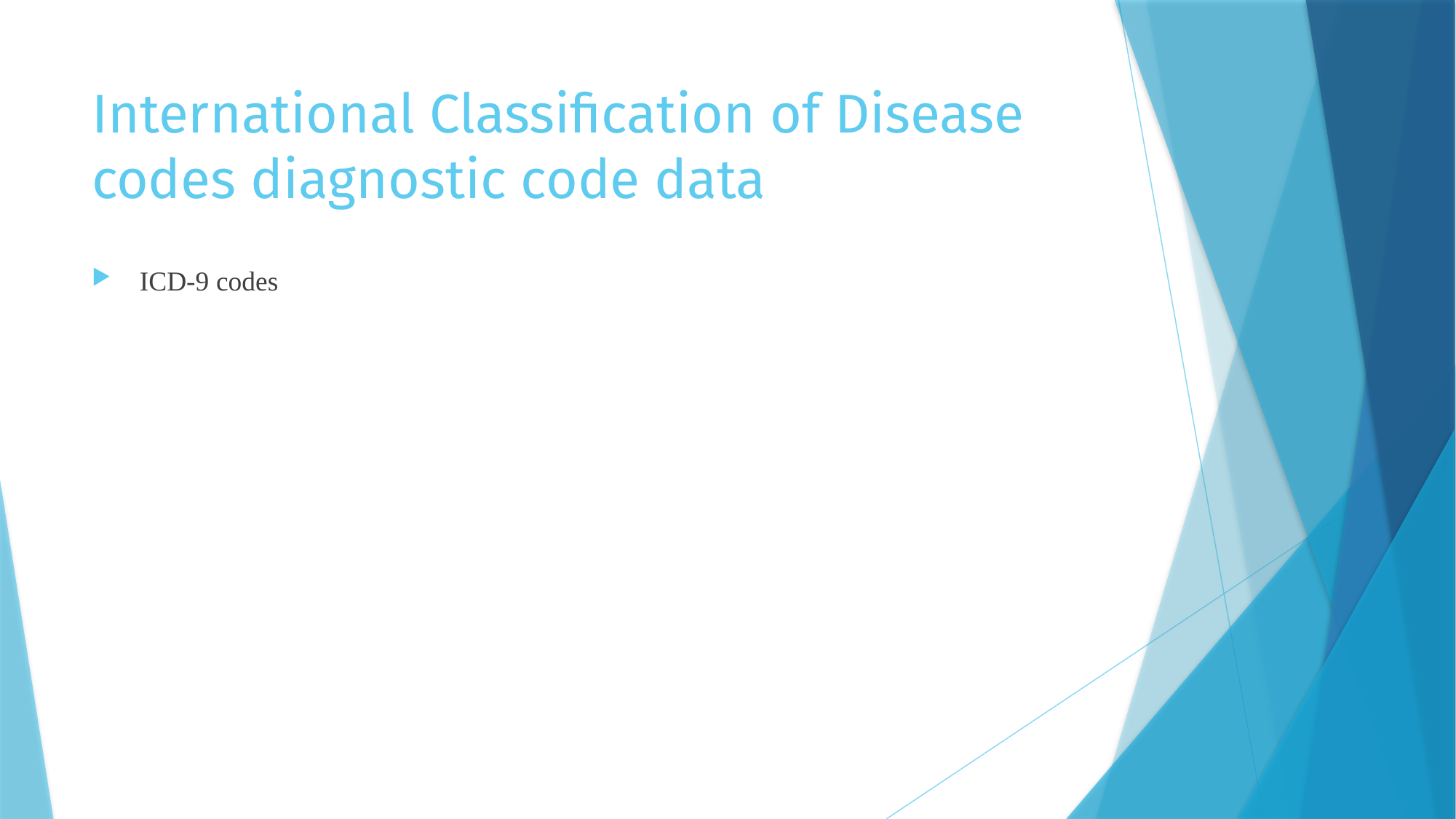

# International Classification of Disease codes diagnostic code data
 ICD-9 codes